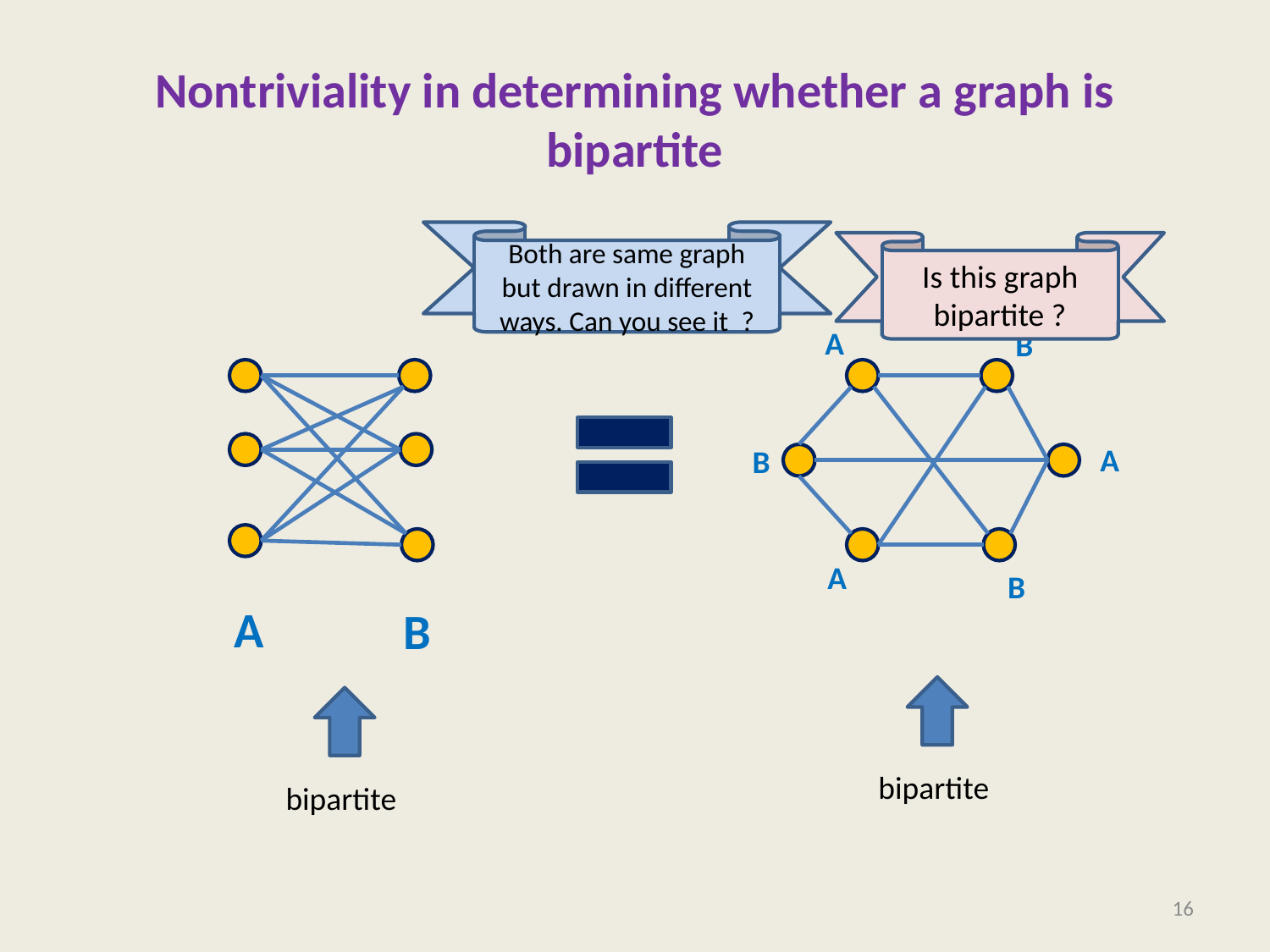

# Nontriviality in determining whether a graph is bipartite

Both are same graph but drawn in different ways. Can you see it  ?

Is this graph bipartite ?
A
B
A
B
A
B

A
B

    bipartite

    bipartite
16